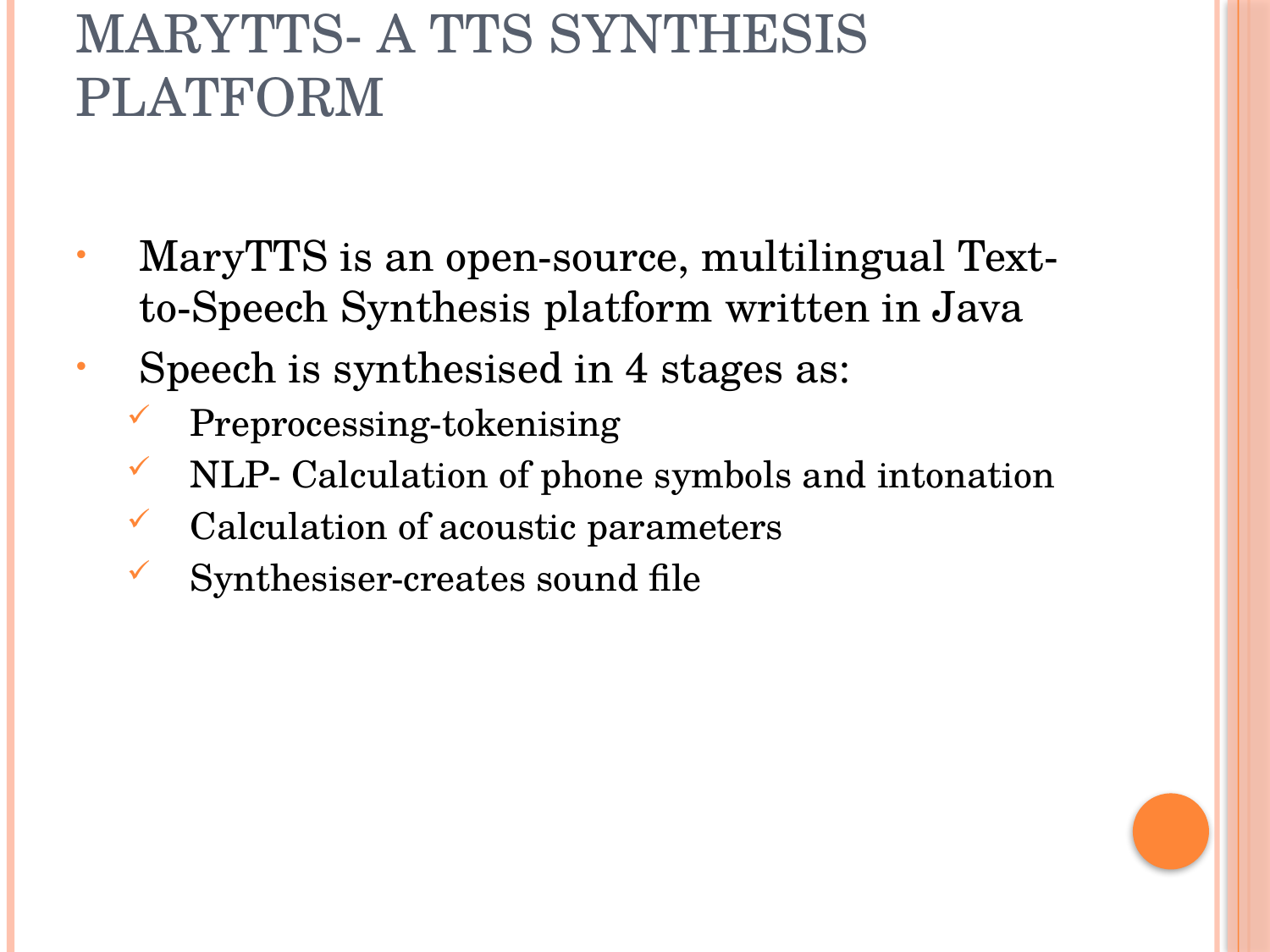

# MaryTTS- A TTS synthesis platform
MaryTTS is an open-source, multilingual Text-to-Speech Synthesis platform written in Java
Speech is synthesised in 4 stages as:
Preprocessing-tokenising
NLP- Calculation of phone symbols and intonation
Calculation of acoustic parameters
Synthesiser-creates sound file